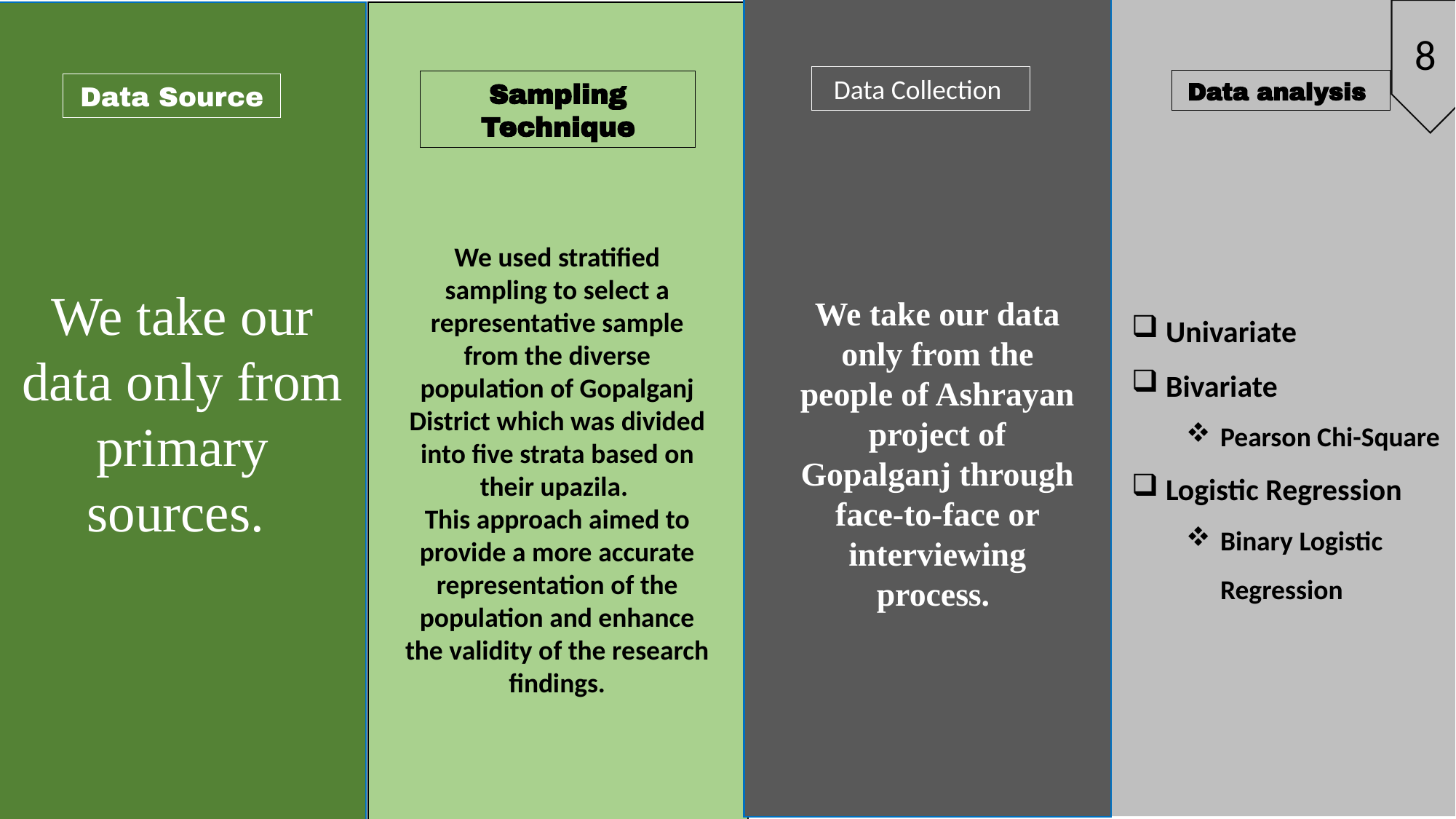

8

Data analysis

Data Collection
We take our data only from the people of Ashrayan project of Gopalganj through face-to-face or interviewing process.
We take our data only from primary sources.
Data Source

Sampling Technique

Univariate
Bivariate
Pearson Chi-Square
Logistic Regression
Binary Logistic Regression

We used stratified sampling to select a representative sample from the diverse population of Gopalganj District which was divided into five strata based on their upazila.
This approach aimed to provide a more accurate representation of the population and enhance the validity of the research findings.